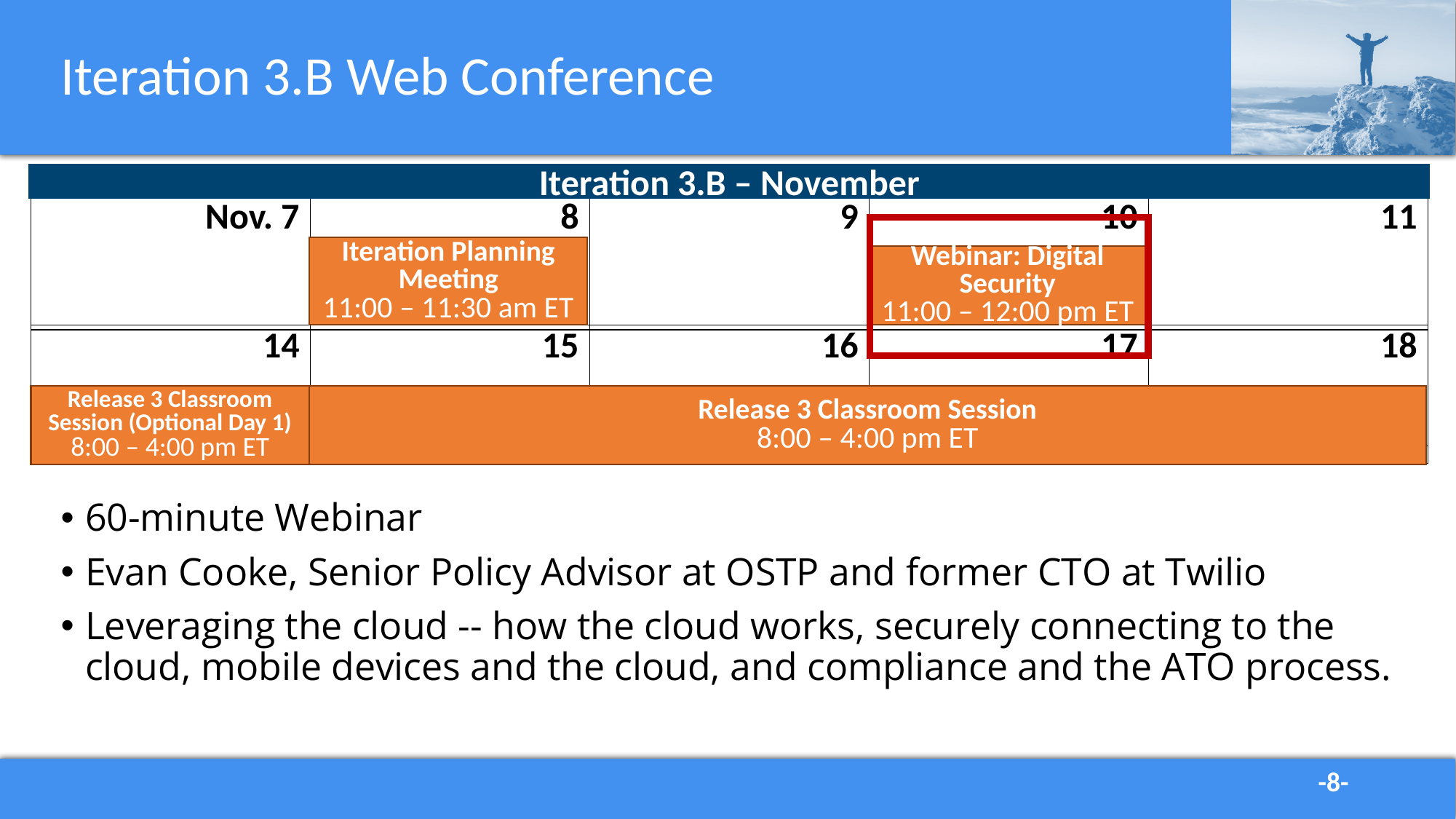

# Iteration 3.B Web Conference
Iteration 3.B – November
Iteration Planning Meeting
11:00 – 11:30 am ET
Webinar: Digital Security
11:00 – 12:00 pm ET
| Nov. 7 | 8 | 9 | 10 | 11 |
| --- | --- | --- | --- | --- |
|  |  |  |  |  |

60-minute Webinar
Evan Cooke, Senior Policy Advisor at OSTP and former CTO at Twilio
Leveraging the cloud -- how the cloud works, securely connecting to the cloud, mobile devices and the cloud, and compliance and the ATO process.
| 14 | 15 | 16 | 17 | 18 |
| --- | --- | --- | --- | --- |
Release 3 Classroom Session (Optional Day 1)
8:00 – 4:00 pm ET
Release 3 Classroom Session
8:00 – 4:00 pm ET